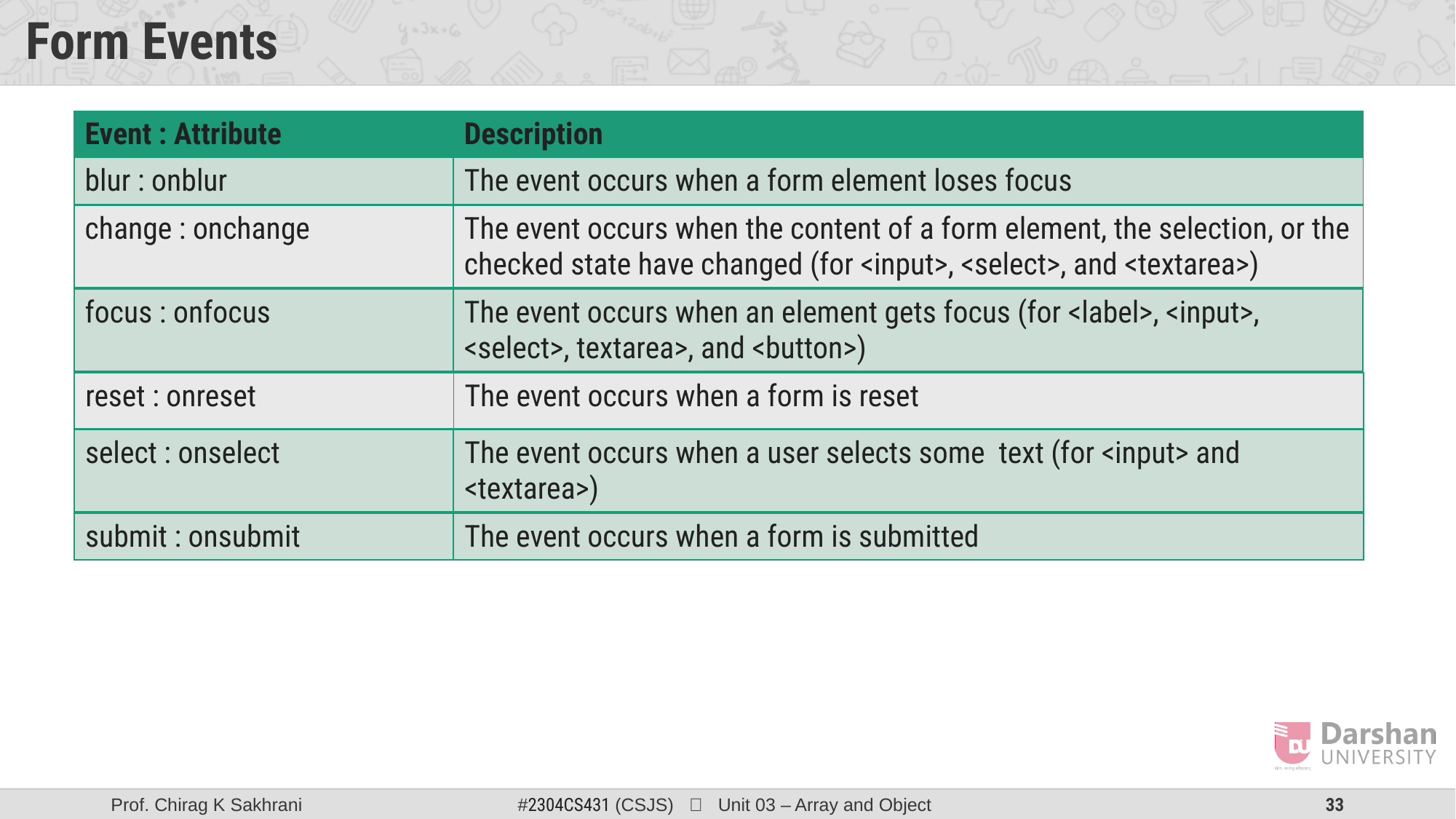

# Form Events
| Event : Attribute | Description |
| --- | --- |
| blur : onblur | The event occurs when a form element loses focus |
| change : onchange | The event occurs when the content of a form element, the selection, or the checked state have changed (for <input>, <select>, and <textarea>) |
| --- | --- |
| focus : onfocus | The event occurs when an element gets focus (for <label>, <input>, <select>, textarea>, and <button>) |
| --- | --- |
| reset : onreset | The event occurs when a form is reset |
| --- | --- |
| select : onselect | The event occurs when a user selects some  text (for <input> and <textarea>) |
| --- | --- |
| submit : onsubmit | The event occurs when a form is submitted |
| --- | --- |